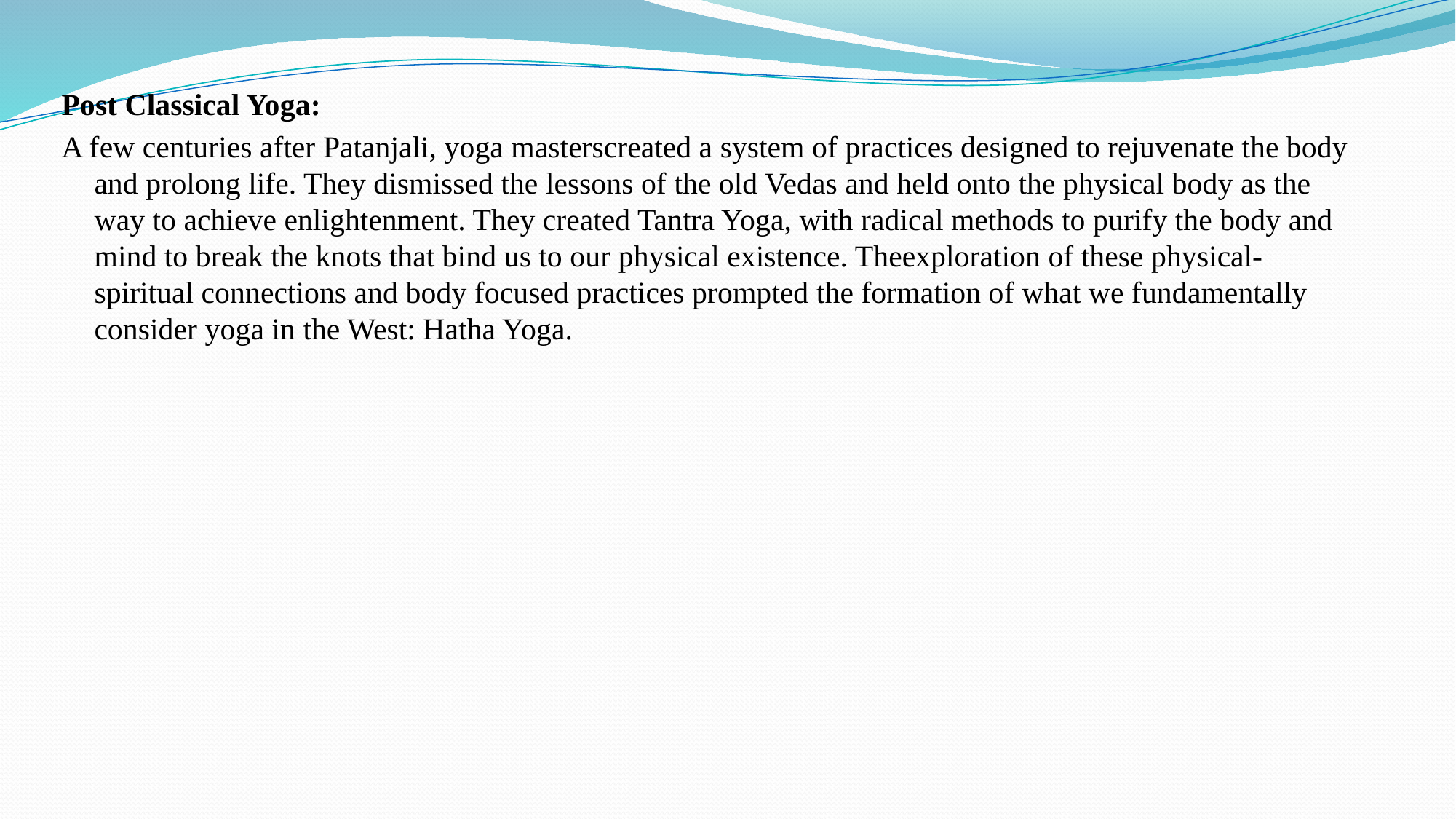

Post Classical Yoga:
A few centuries after Patanjali, yoga masterscreated a system of practices designed to rejuvenate the body and prolong life. They dismissed the lessons of the old Vedas and held onto the physical body as the way to achieve enlightenment. They created Tantra Yoga, with radical methods to purify the body and mind to break the knots that bind us to our physical existence. Theexploration of these physical- spiritual connections and body focused practices prompted the formation of what we fundamentally consider yoga in the West: Hatha Yoga.